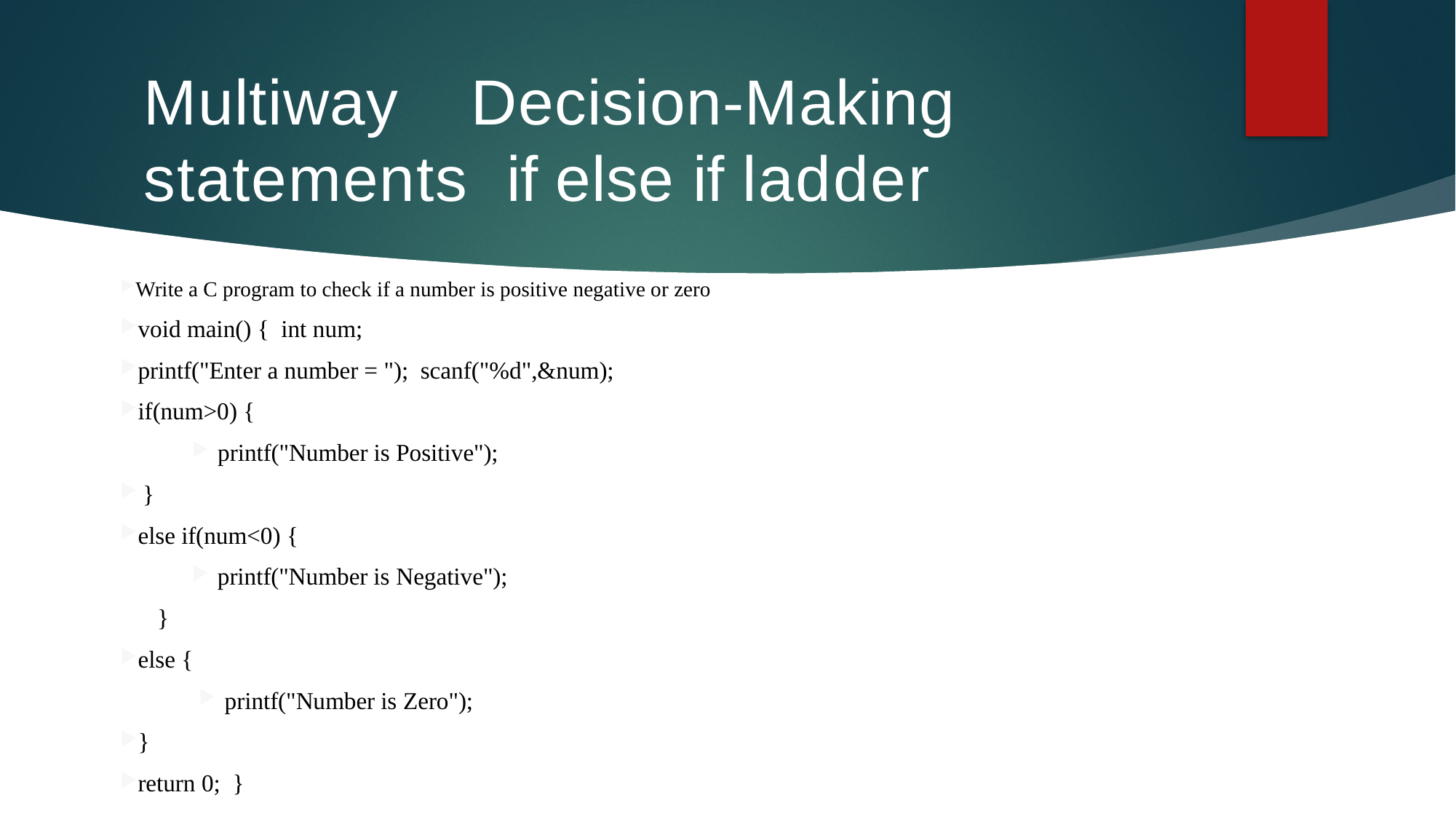

# Multiway	Decision-Making statements  if else if ladder

Write a C program to check if a number is positive negative or zero
void main() {  int num;
printf("Enter a number = ");  scanf("%d",&num);
if(num>0) {
printf("Number is Positive");
}
else if(num<0) {
printf("Number is Negative");
}
else {
printf("Number is Zero");
}
return 0;  }